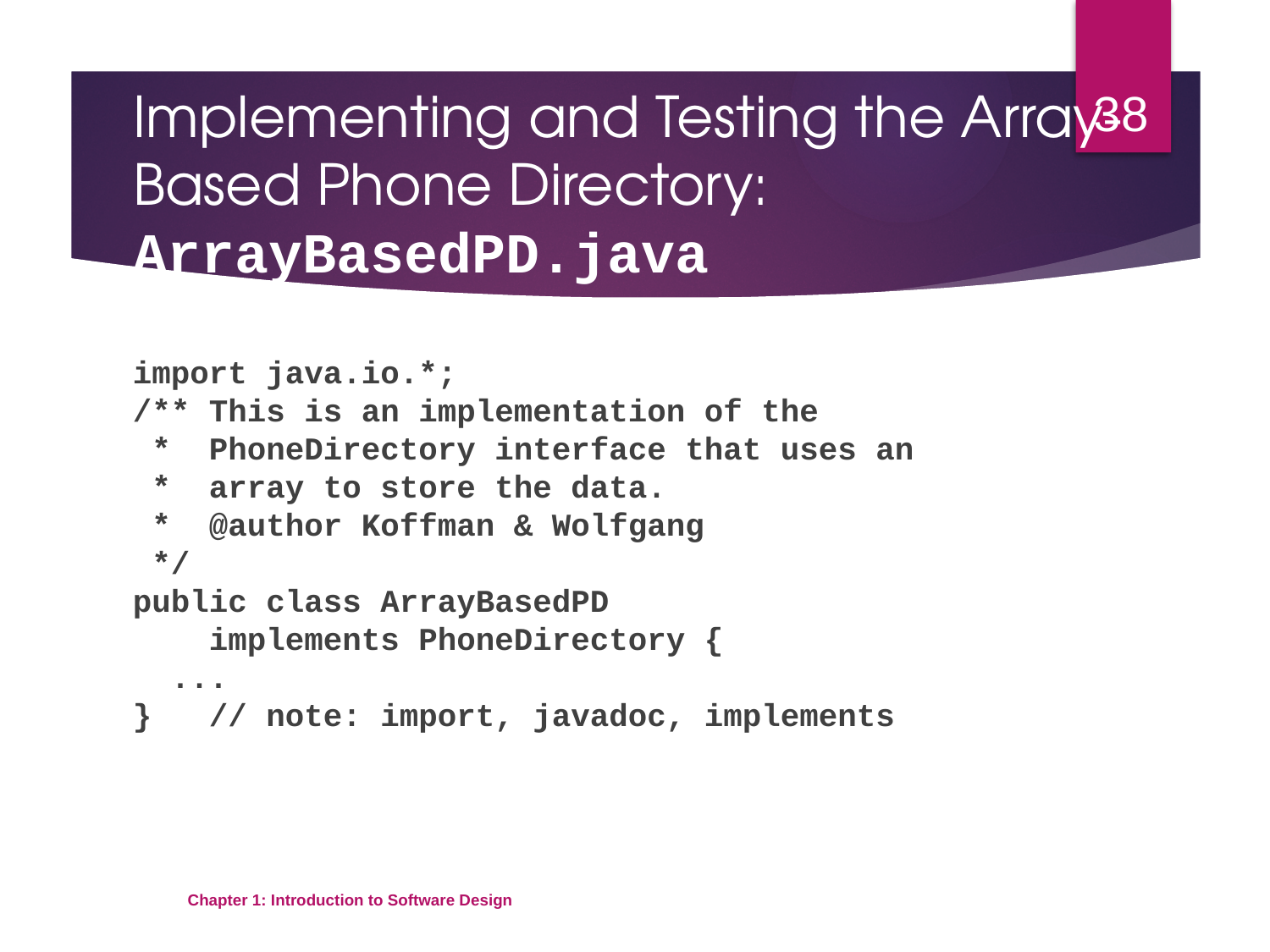

38
# Implementing and Testing the Array-Based Phone Directory: ArrayBasedPD.java
import java.io.*;
/** This is an implementation of the
 *  PhoneDirectory interface that uses an
 *  array to store the data.
 *  @author Koffman & Wolfgang
 */
public class ArrayBasedPD
    implements PhoneDirectory {
  ...
}   // note: import, javadoc, implements

Chapter 1: Introduction to Software Design